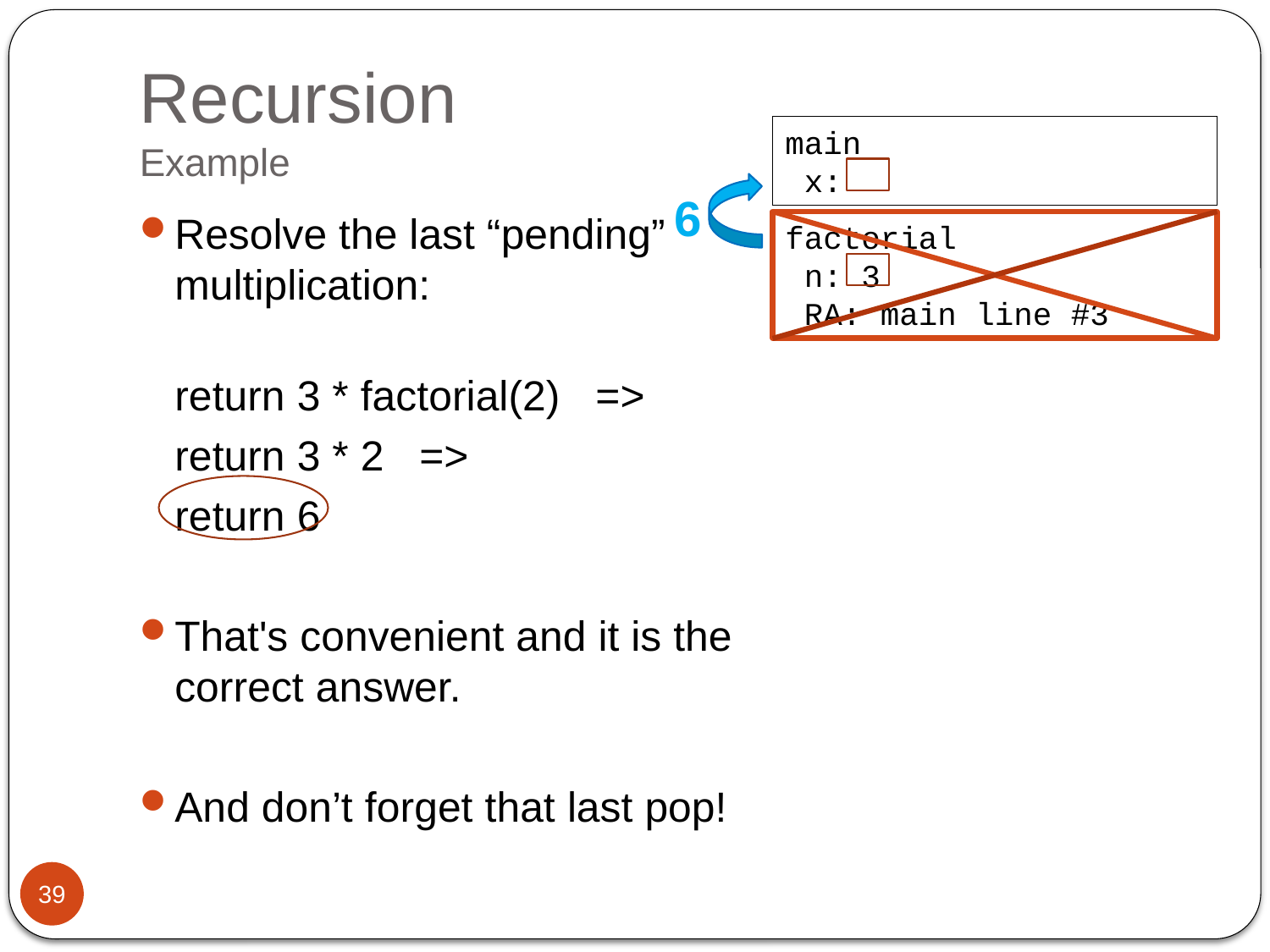

# Recursion Example
main
 x:

6
Resolve the last “pending” multiplication:
	return 3 * factorial(2)   =>
	return 3 * 2   =>
	return 6

That's convenient and it is the correct answer.

And don’t forget that last pop!
factorial
 n: 3
 RA: main line #3

39